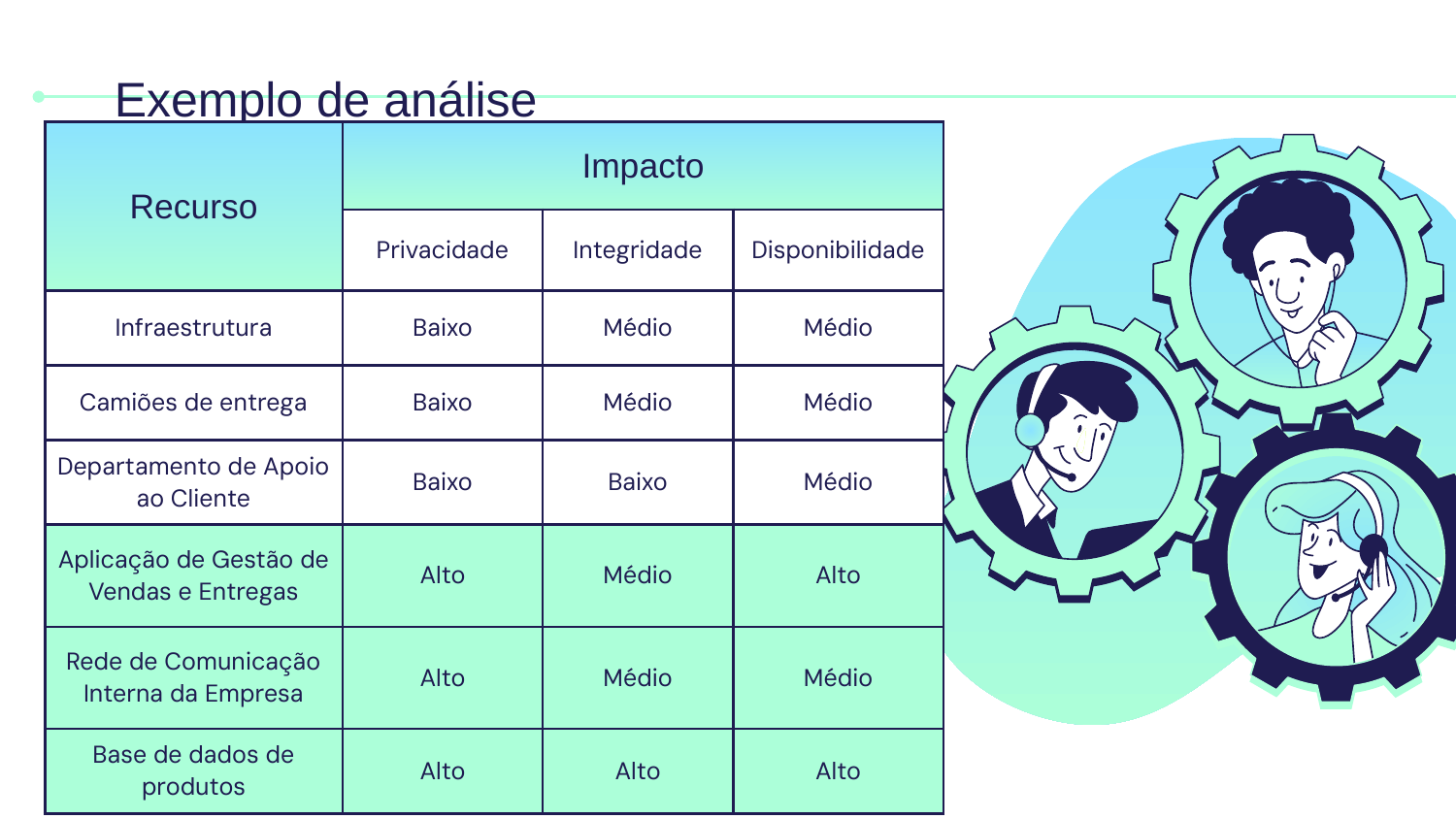

# Exemplo de análise
| Recurso | Impacto | Suposte de dados | Aplicações |
| --- | --- | --- | --- |
| Infraestrutura | Privacidade | Integridade | Disponibilidade |
| Infraestrutura | Baixo | Médio | Médio |
| Camiões de entrega | Baixo | Médio | Médio |
| Departamento de Apoio ao Cliente | Baixo | Baixo | Médio |
| Aplicação de Gestão de Vendas e Entregas | Alto | Médio | Alto |
| Rede de Comunicação Interna da Empresa | Alto | Médio | Médio |
| Base de dados de produtos | Alto | Alto | Alto |